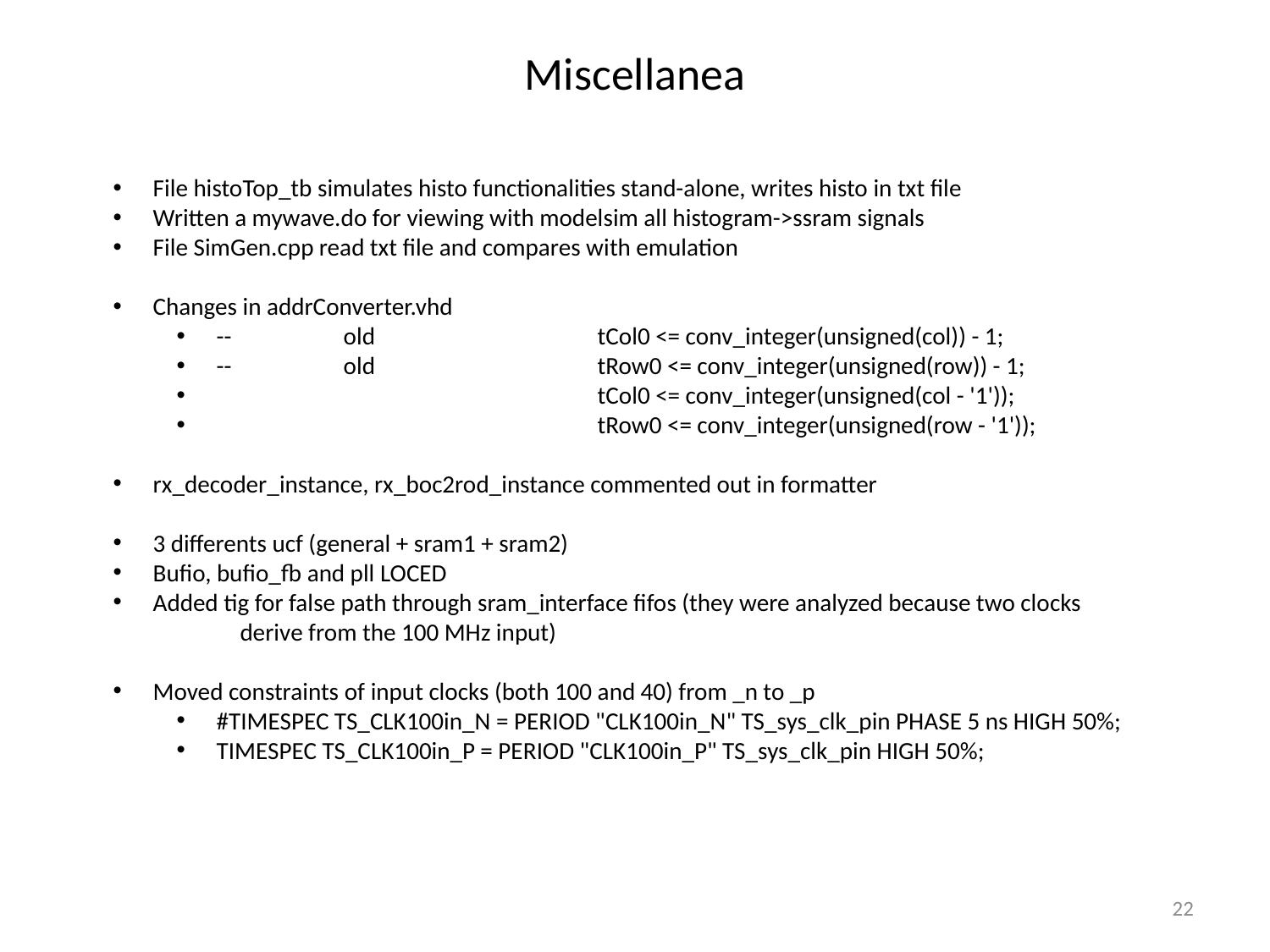

# Miscellanea
File histoTop_tb simulates histo functionalities stand-alone, writes histo in txt file
Written a mywave.do for viewing with modelsim all histogram->ssram signals
File SimGen.cpp read txt file and compares with emulation

Changes in addrConverter.vhd
--	old		tCol0 <= conv_integer(unsigned(col)) - 1;
--	old		tRow0 <= conv_integer(unsigned(row)) - 1;
			tCol0 <= conv_integer(unsigned(col - '1'));
			tRow0 <= conv_integer(unsigned(row - '1'));

rx_decoder_instance, rx_boc2rod_instance commented out in formatter

3 differents ucf (general + sram1 + sram2)
Bufio, bufio_fb and pll LOCED
Added tig for false path through sram_interface fifos (they were analyzed because two clocks
	derive from the 100 MHz input)

Moved constraints of input clocks (both 100 and 40) from _n to _p
#TIMESPEC TS_CLK100in_N = PERIOD "CLK100in_N" TS_sys_clk_pin PHASE 5 ns HIGH 50%;
TIMESPEC TS_CLK100in_P = PERIOD "CLK100in_P" TS_sys_clk_pin HIGH 50%;

22